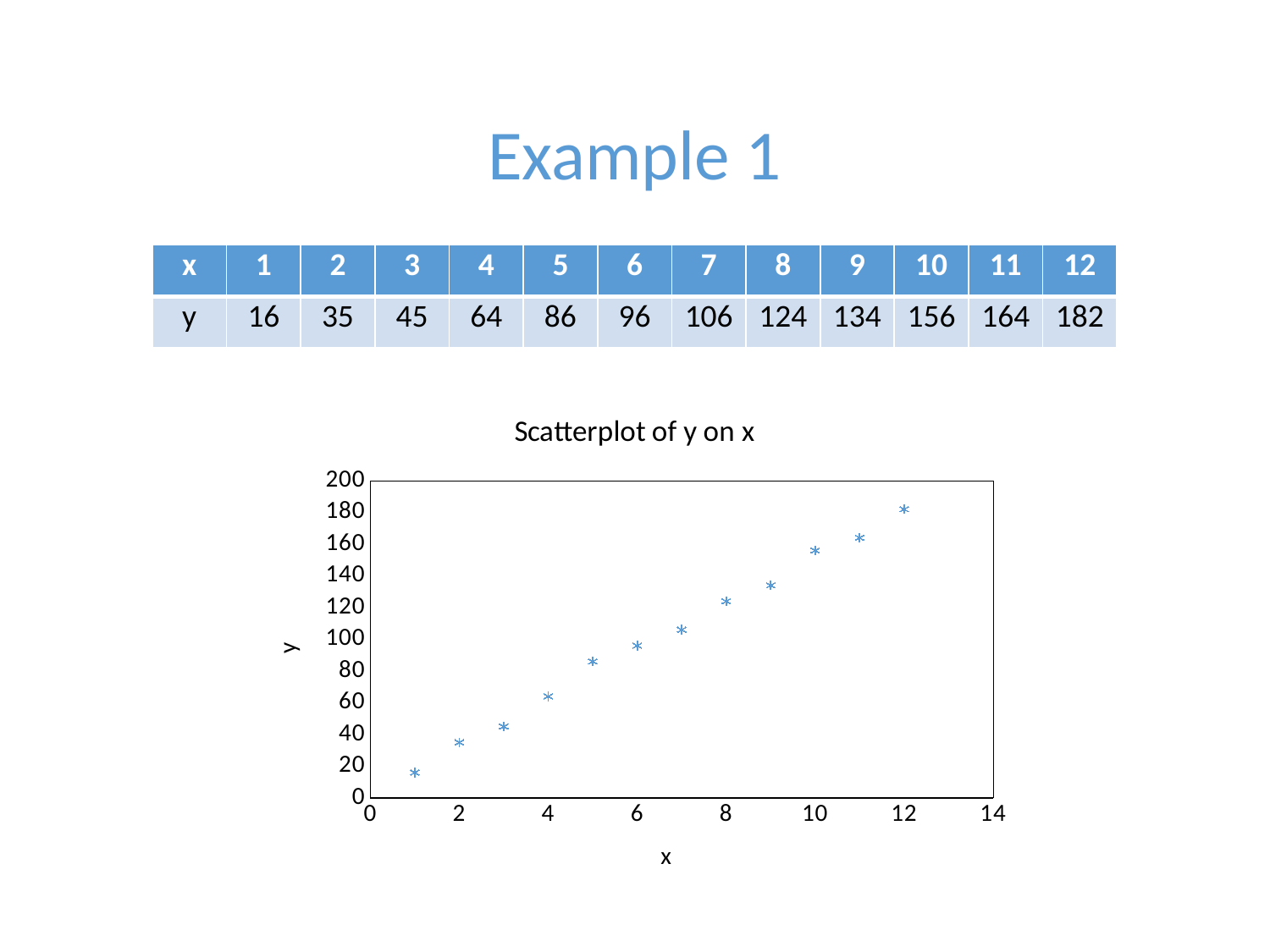

# Example 1
| x | 1 | 2 | 3 | 4 | 5 | 6 | 7 | 8 | 9 | 10 | 11 | 12 |
| --- | --- | --- | --- | --- | --- | --- | --- | --- | --- | --- | --- | --- |
| y | 16 | 35 | 45 | 64 | 86 | 96 | 106 | 124 | 134 | 156 | 164 | 182 |

### Chart: Scatterplot of y on x

| Category |  |
|---|---|